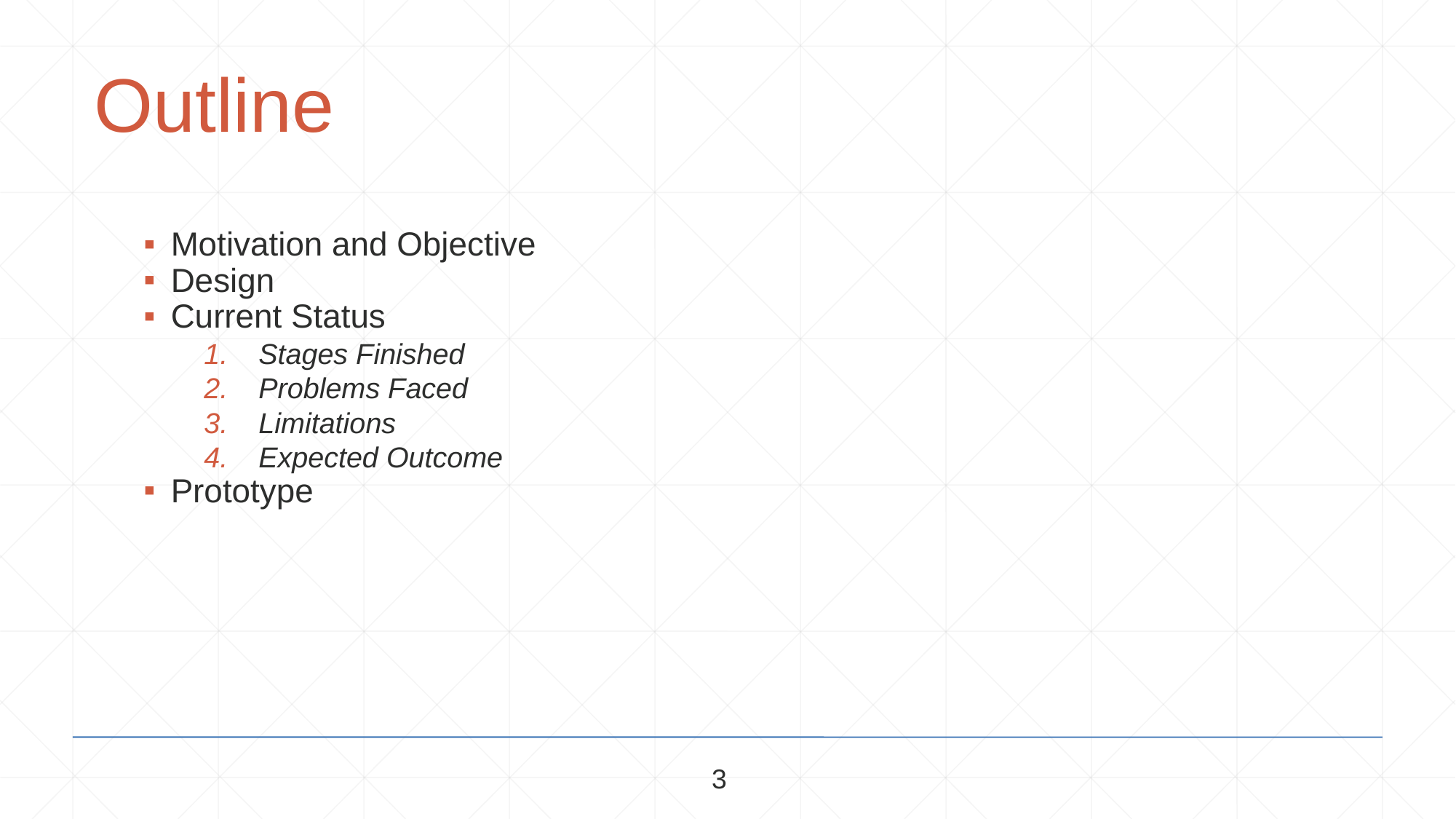

Outline

Motivation and Objective
Design
Current Status
Stages Finished
Problems Faced
Limitations
Expected Outcome
Prototype

3